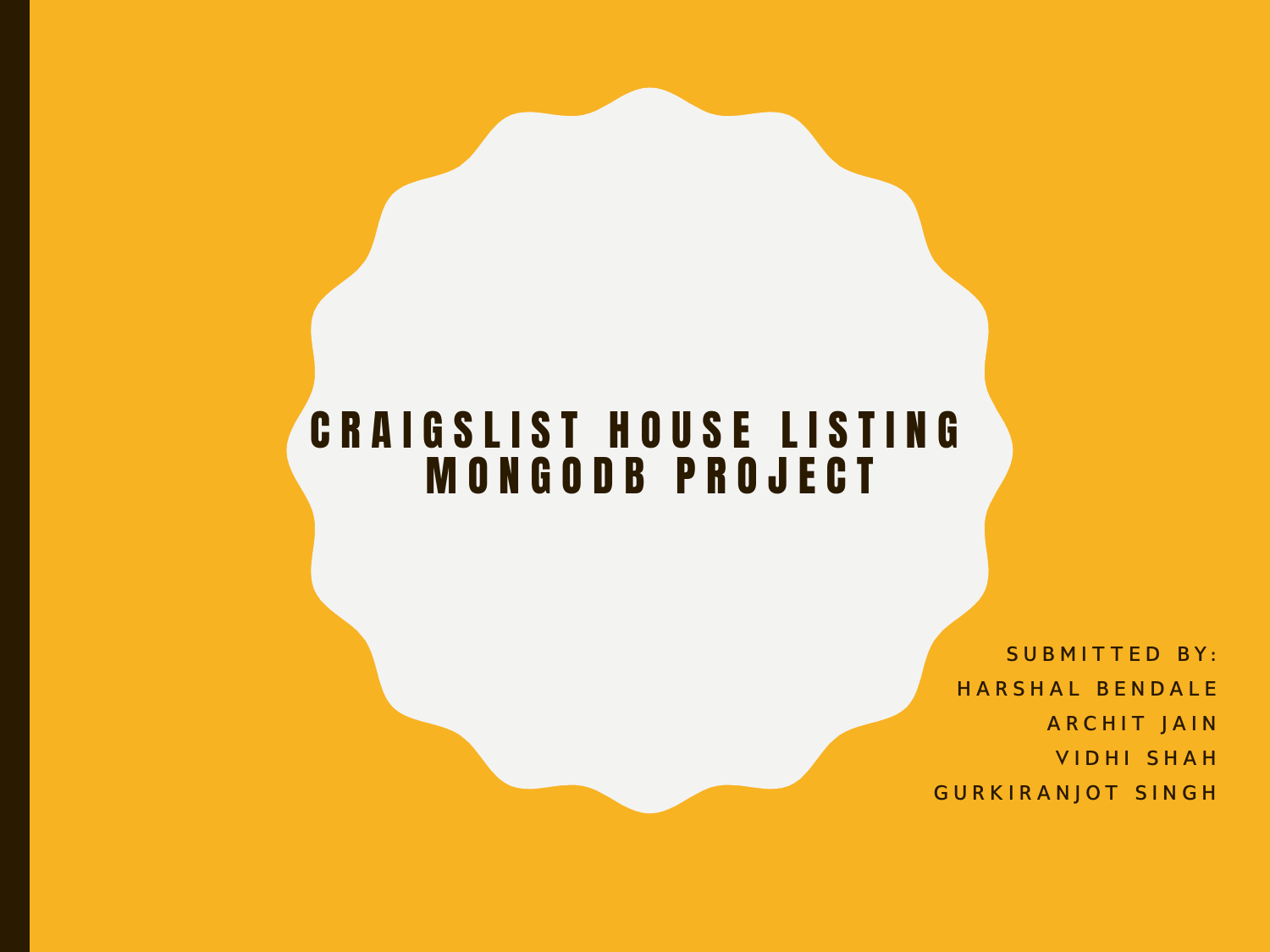

# Craigslist House Listing Mongodb Project
Submitted by:
harshal bendale
Archit Jain
Vidhi shah
Gurkiranjot singh